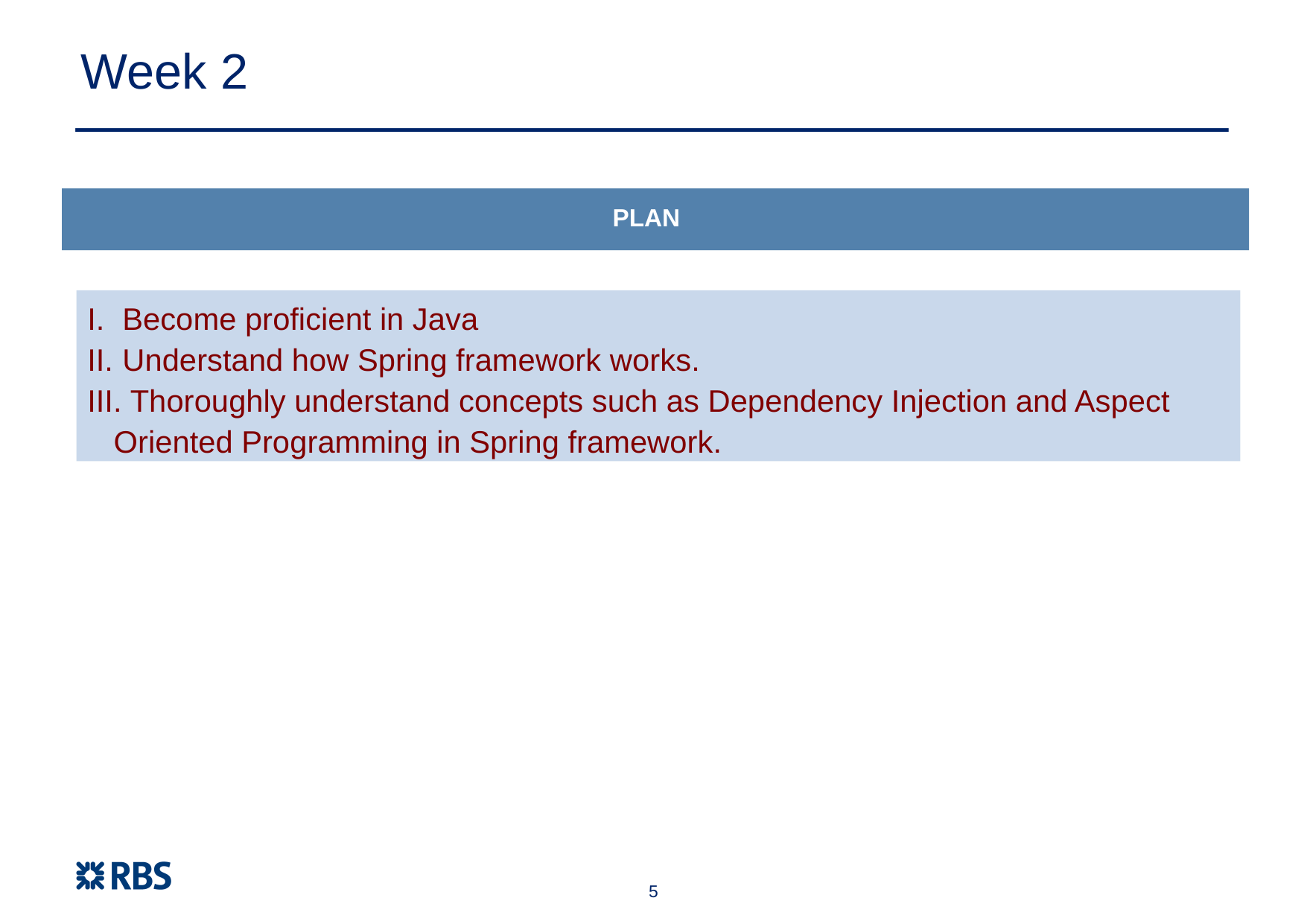

Week 2
                                                                               PLAN

 Become proficient in Java
 Understand how Spring framework works.
 Thoroughly understand concepts such as Dependency Injection and Aspect Oriented Programming in Spring framework.
5